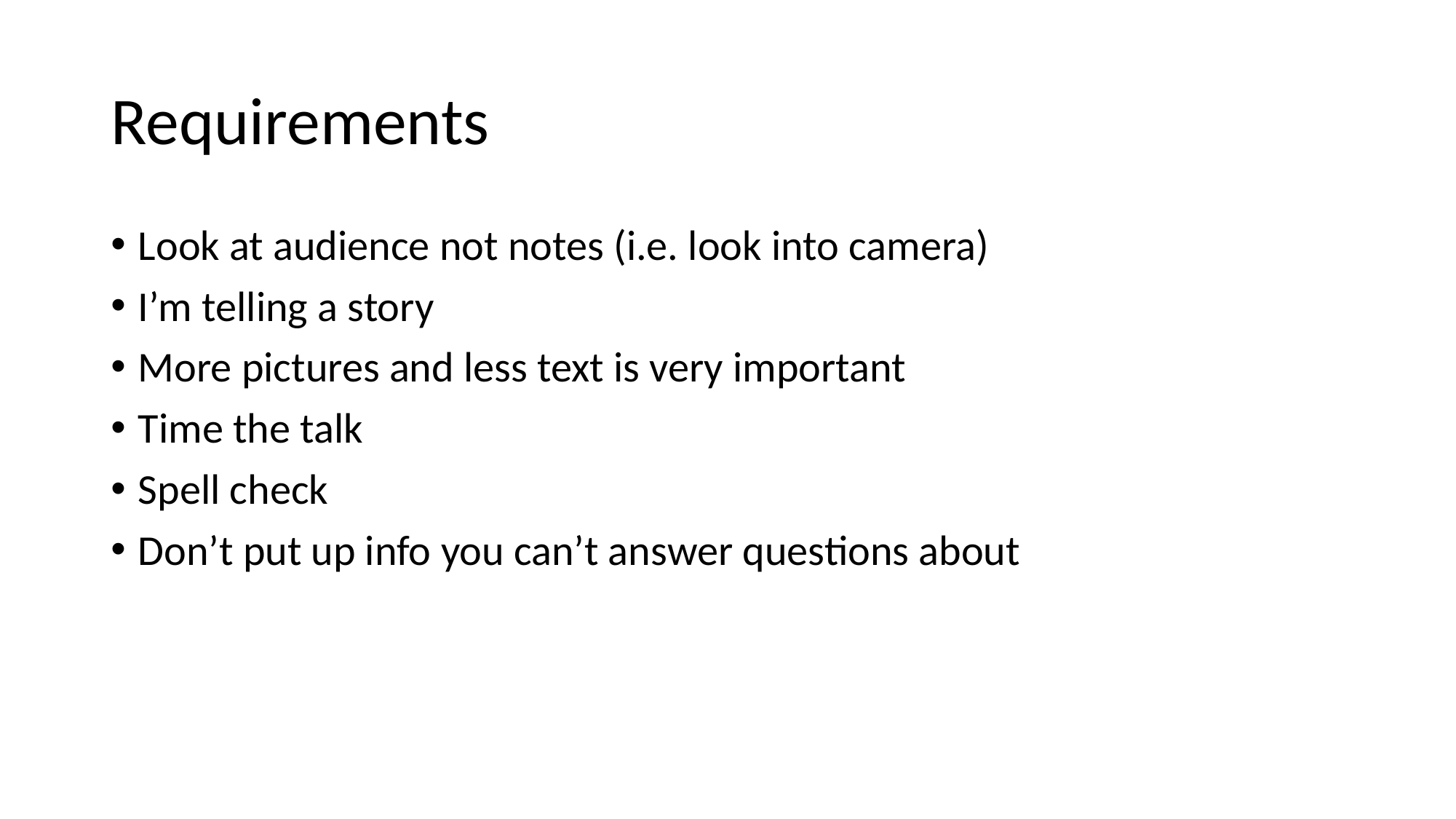

# Requirements
Look at audience not notes (i.e. look into camera)
I’m telling a story
More pictures and less text is very important
Time the talk
Spell check
Don’t put up info you can’t answer questions about